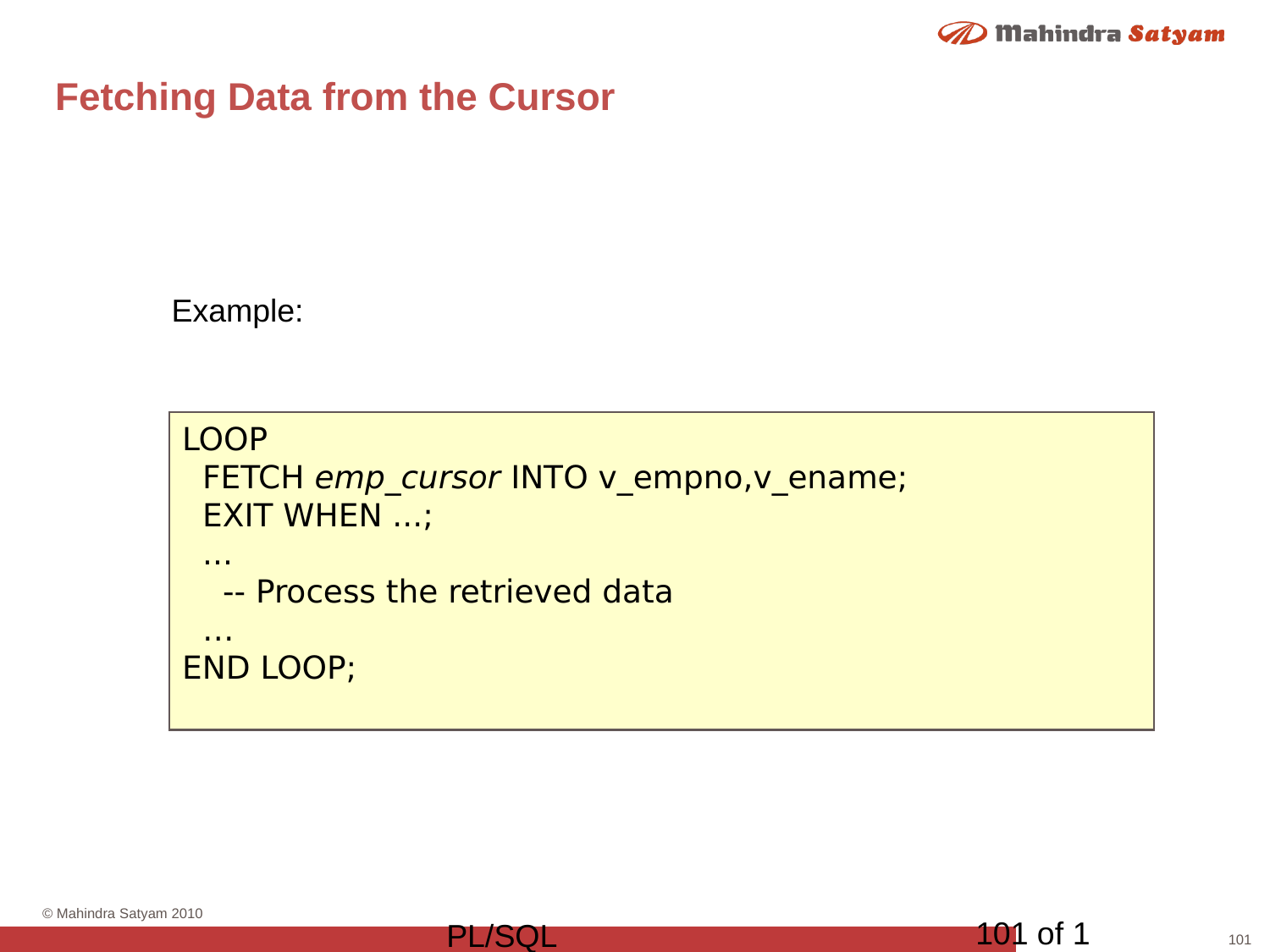

# Fetching Data from the Cursor
Example:
LOOP
  FETCH emp_cursor INTO v_empno,v_ename;
  EXIT WHEN ...;
  ...
    -- Process the retrieved data
  …
END LOOP;

101 of 1
PL/SQL